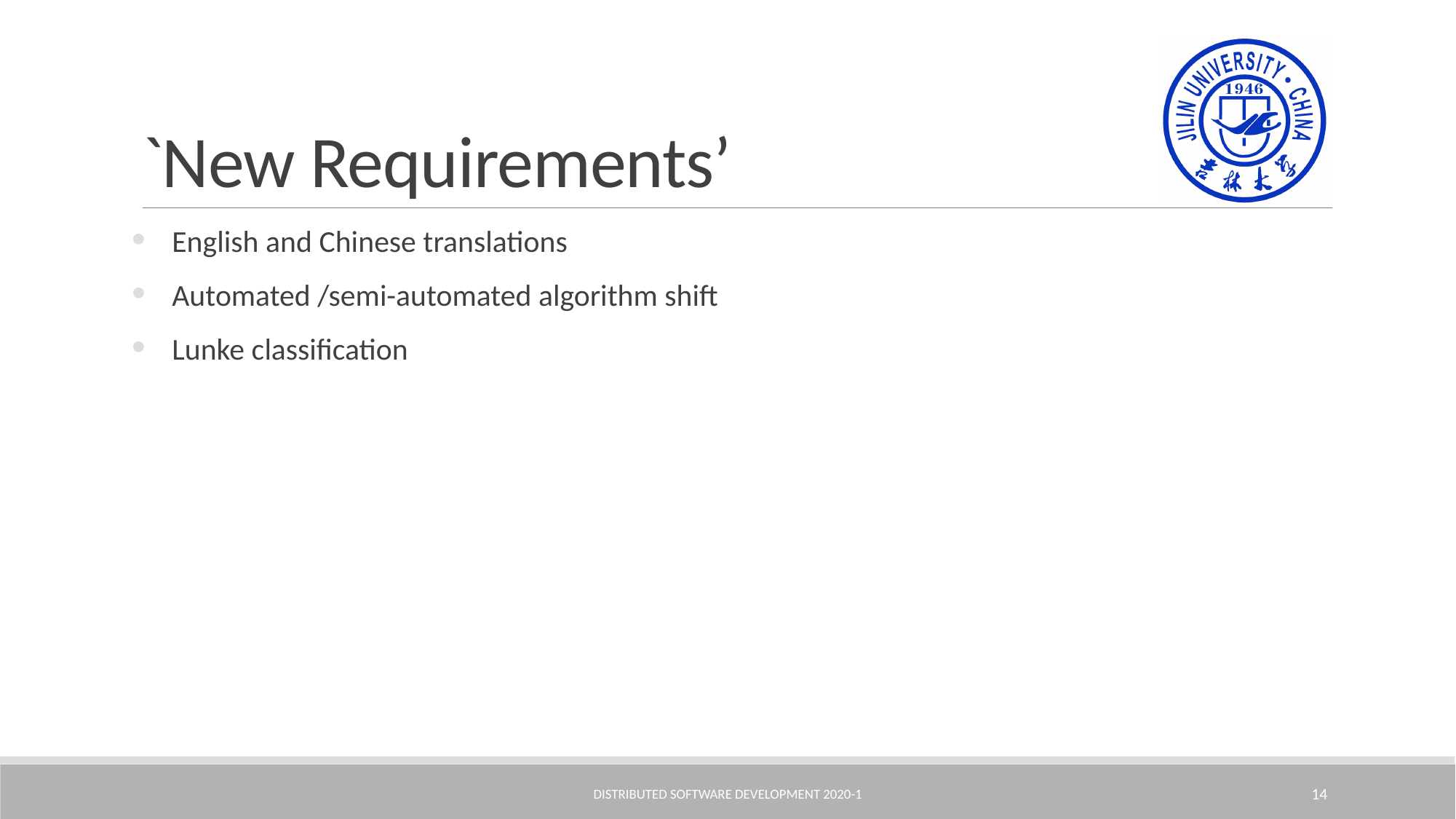

# `New Requirements’
English and Chinese translations
Automated /semi-automated algorithm shift
Lunke classification

Distributed Software Development 2020-1
14